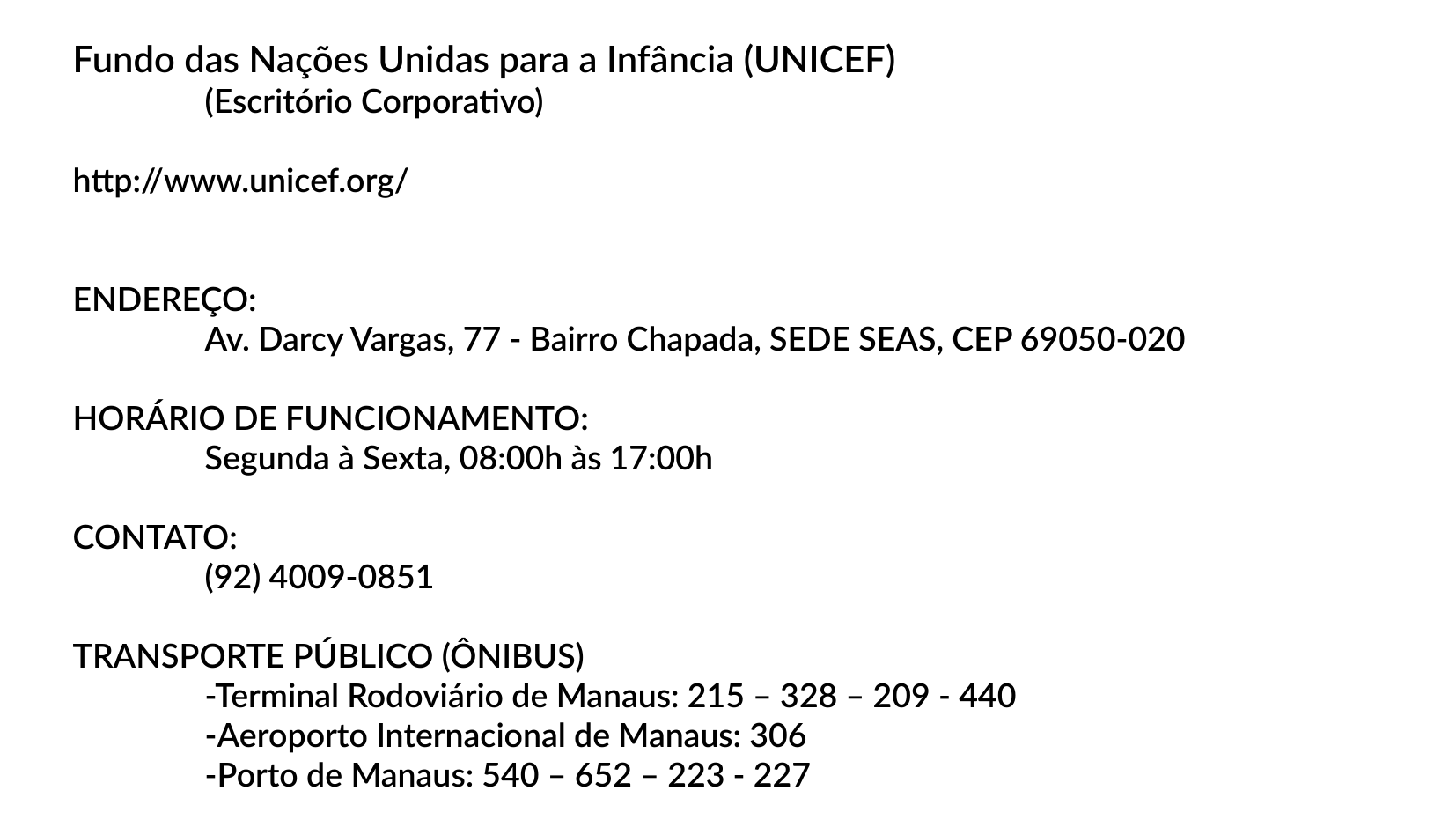

Fundo das Nações Unidas para a Infância (UNICEF)
	(Escritório Corporativo)

http://www.unicef.org/

ENDEREÇO:
	Av. Darcy Vargas, 77 - Bairro Chapada, SEDE SEAS, CEP 69050-020

HORÁRIO DE FUNCIONAMENTO:
	Segunda à Sexta, 08:00h às 17:00h

CONTATO:
	(92) 4009-0851

TRANSPORTE PÚBLICO (ÔNIBUS)
	-Terminal Rodoviário de Manaus: 215 – 328 – 209 - 440
	-Aeroporto Internacional de Manaus: 306
	-Porto de Manaus: 540 – 652 – 223 - 227